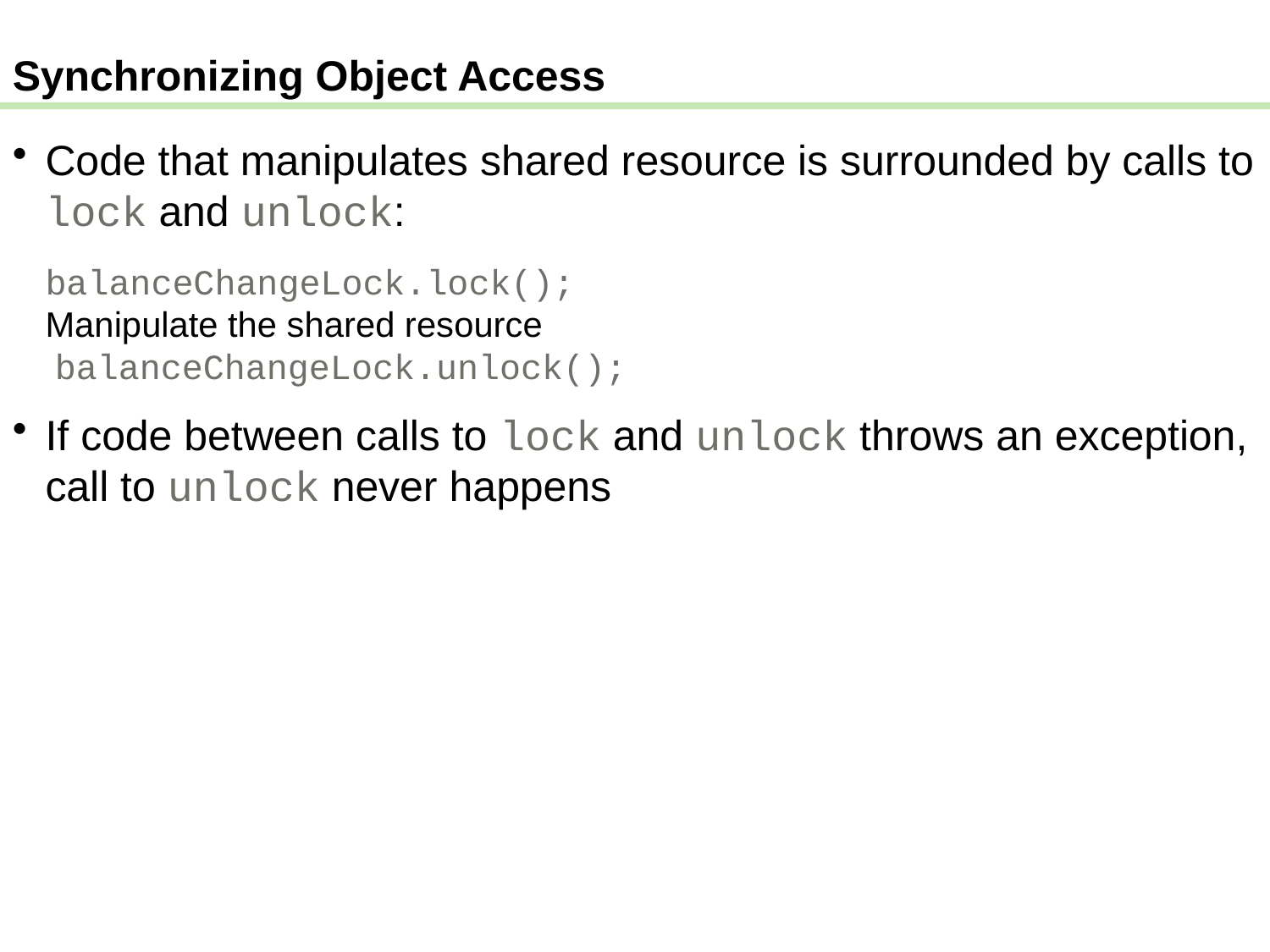

Synchronizing Object Access
Code that manipulates shared resource is surrounded by calls to lock and unlock:
balanceChangeLock.lock();
Manipulate the shared resource
  balanceChangeLock.unlock();
If code between calls to lock and unlock throws an exception, call to unlock never happens